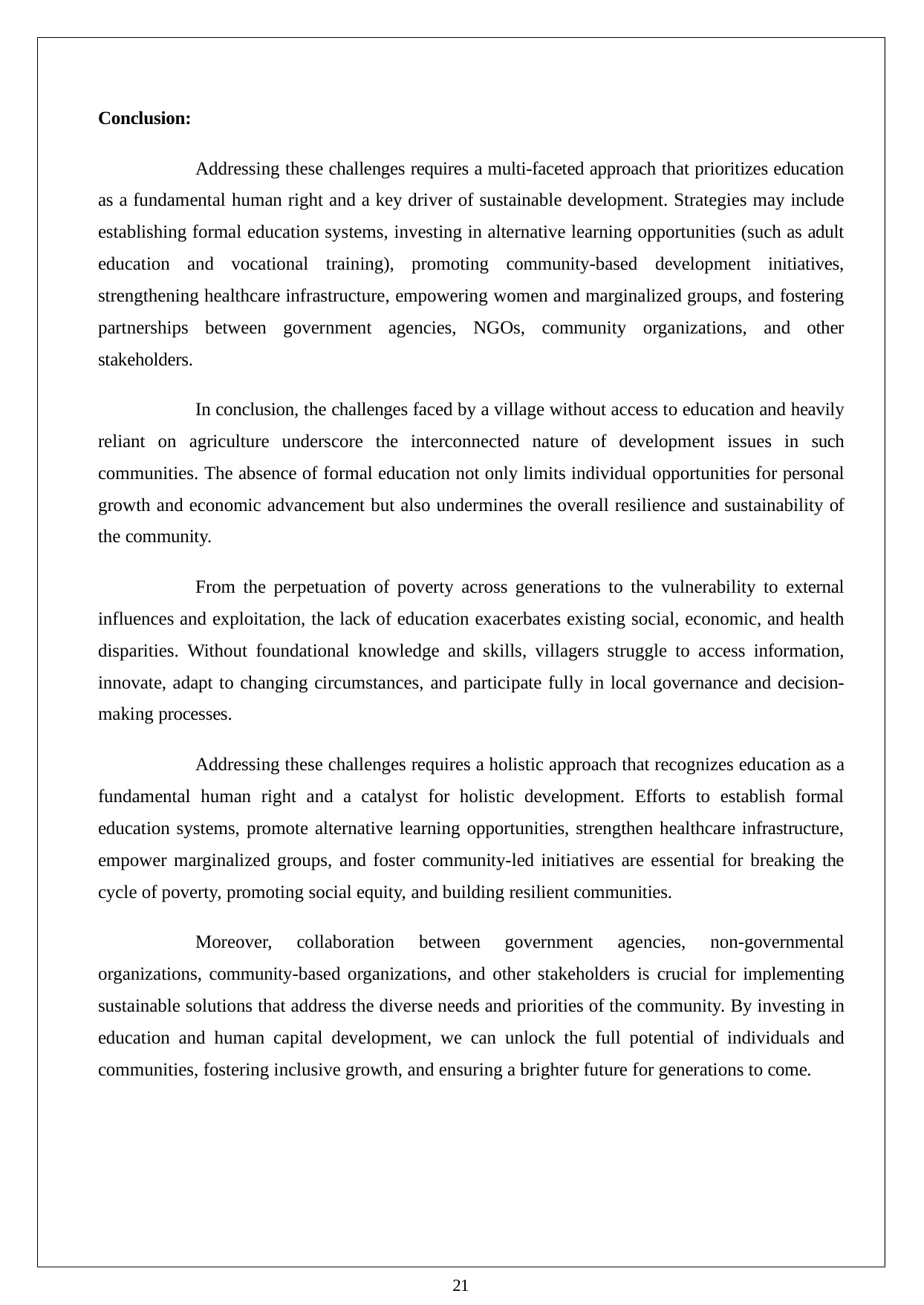

Conclusion:
Addressing these challenges requires a multi-faceted approach that prioritizes education as a fundamental human right and a key driver of sustainable development. Strategies may include establishing formal education systems, investing in alternative learning opportunities (such as adult education  and  vocational  training),  promoting  community-based  development  initiatives, strengthening healthcare infrastructure, empowering women and marginalized groups, and fostering partnerships  between  government  agencies,  NGOs,  community  organizations,  and  other stakeholders.
In conclusion, the challenges faced by a village without access to education and heavily reliant on agriculture underscore the interconnected nature of development issues in such communities. The absence of formal education not only limits individual opportunities for personal growth and economic advancement but also undermines the overall resilience and sustainability of the community.
From the perpetuation of poverty across generations to the vulnerability to external influences and exploitation, the lack of education exacerbates existing social, economic, and health disparities. Without foundational knowledge and skills, villagers struggle to access information, innovate, adapt to changing circumstances, and participate fully in local governance and decision- making processes.
Addressing these challenges requires a holistic approach that recognizes education as a fundamental human right and a catalyst for holistic development. Efforts to establish formal education systems, promote alternative learning opportunities, strengthen healthcare infrastructure, empower marginalized groups, and foster community-led initiatives are essential for breaking the cycle of poverty, promoting social equity, and building resilient communities.
Moreover,  collaboration  between  government  agencies,  non-governmental organizations, community-based organizations, and other stakeholders is crucial for implementing sustainable solutions that address the diverse needs and priorities of the community. By investing in education and human capital development, we can unlock the full potential of individuals and communities, fostering inclusive growth, and ensuring a brighter future for generations to come.
21